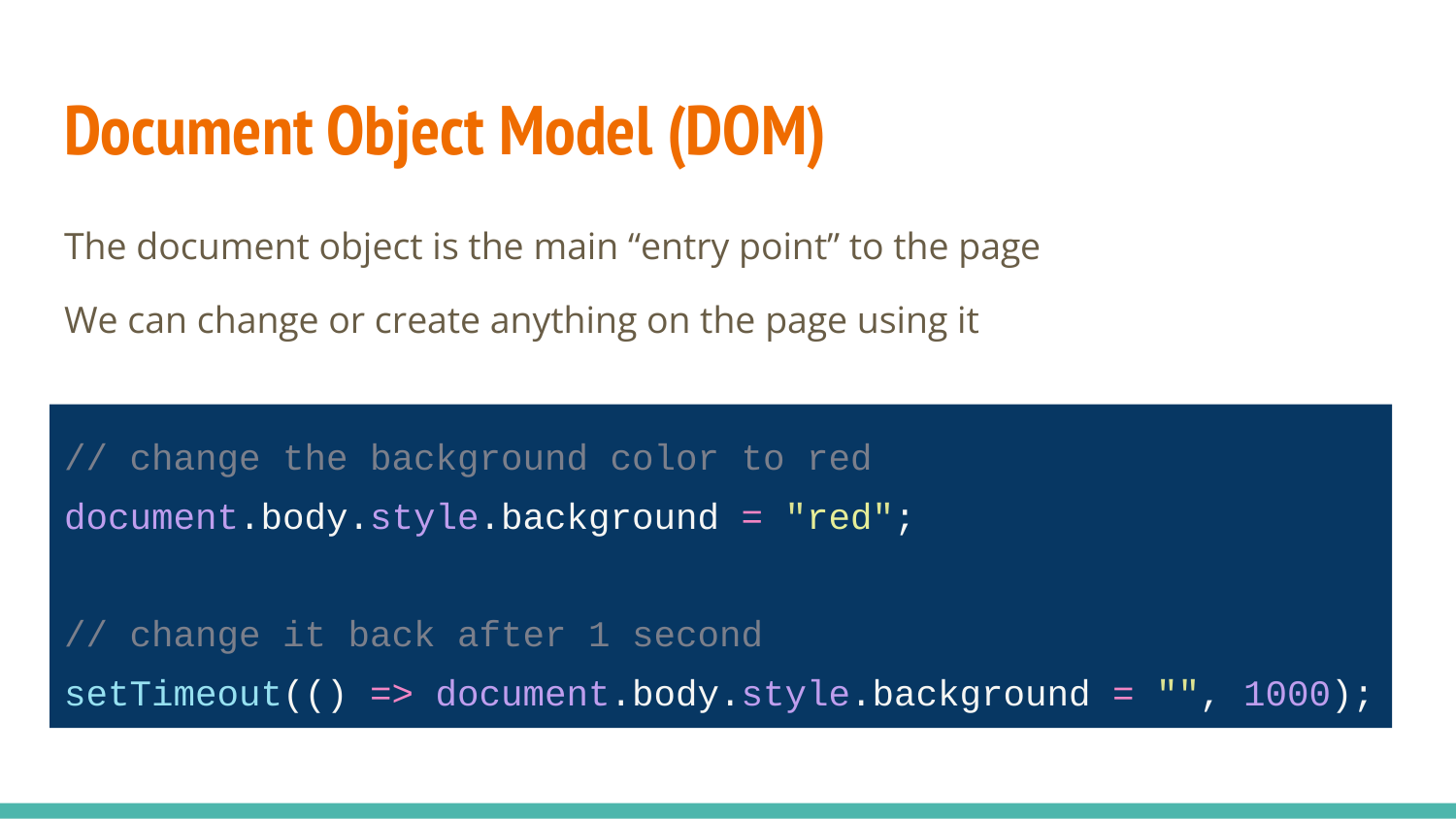

# Document Object Model (DOM)

The document object is the main “entry point” to the page
We can change or create anything on the page using it

// change the background color to red
document.body.style.background = "red";

// change it back after 1 second
setTimeout(() => document.body.style.background = "", 1000);